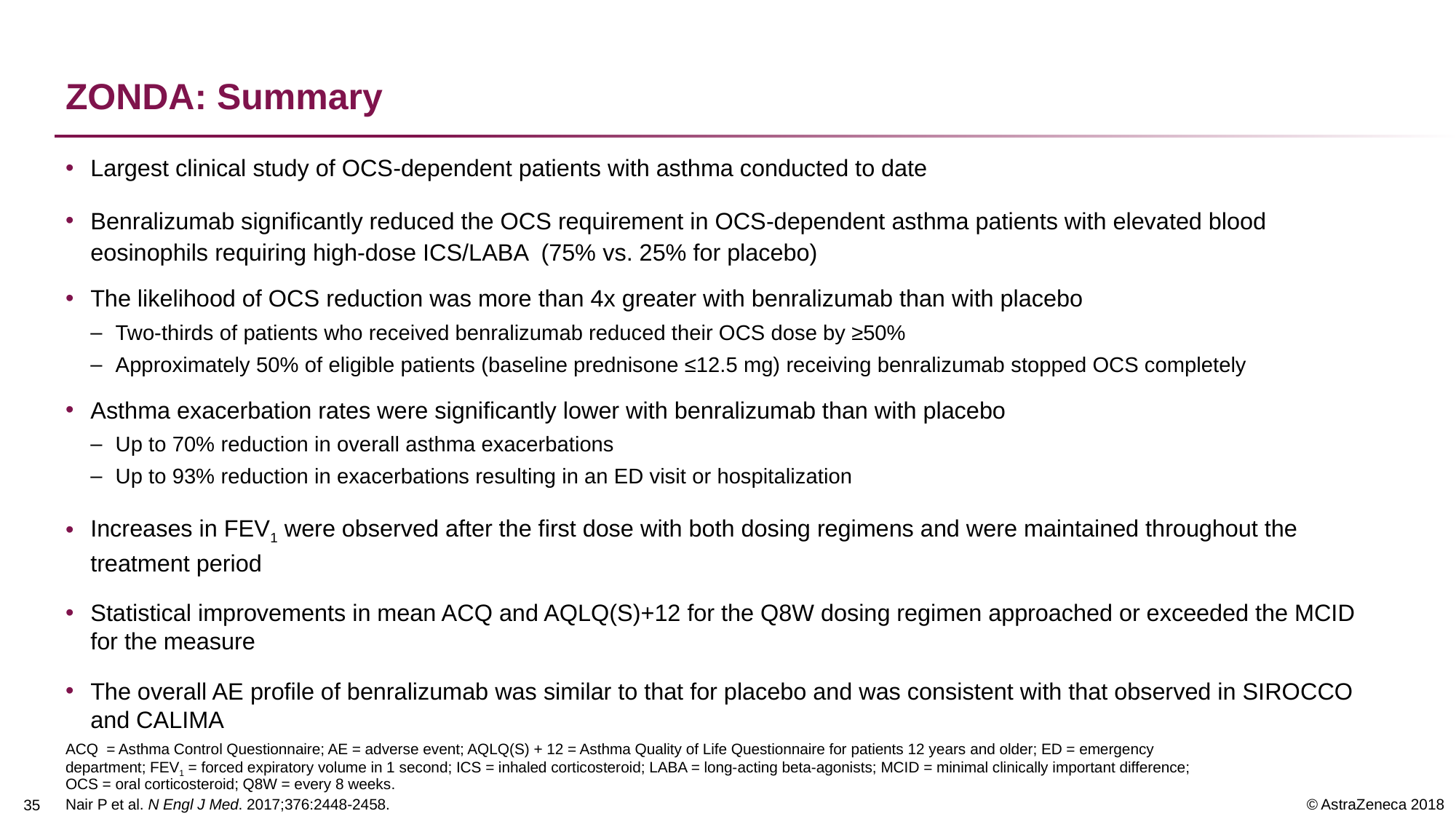

# ZONDA: Summary
Largest clinical study of OCS-dependent patients with asthma conducted to date
Benralizumab significantly reduced the OCS requirement in OCS-dependent asthma patients with elevated blood eosinophils requiring high-dose ICS/LABA  (75% vs. 25% for placebo)
The likelihood of OCS reduction was more than 4x greater with benralizumab than with placebo
Two-thirds of patients who received benralizumab reduced their OCS dose by ≥50%
Approximately 50% of eligible patients (baseline prednisone ≤12.5 mg) receiving benralizumab stopped OCS completely
Asthma exacerbation rates were significantly lower with benralizumab than with placebo
Up to 70% reduction in overall asthma exacerbations
Up to 93% reduction in exacerbations resulting in an ED visit or hospitalization
Increases in FEV1 were observed after the first dose with both dosing regimens and were maintained throughout the treatment period
Statistical improvements in mean ACQ and AQLQ(S)+12 for the Q8W dosing regimen approached or exceeded the MCID for the measure
The overall AE profile of benralizumab was similar to that for placebo and was consistent with that observed in SIROCCO and CALIMA

ACQ  = Asthma Control Questionnaire; AE = adverse event; AQLQ(S) + 12 = Asthma Quality of Life Questionnaire for patients 12 years and older; ED = emergency department; FEV1 = forced expiratory volume in 1 second; ICS = inhaled corticosteroid; LABA = long-acting beta-agonists; MCID = minimal clinically important difference; OCS = oral corticosteroid; Q8W = every 8 weeks.
Nair P et al. N Engl J Med. 2017;376:2448-2458.
35